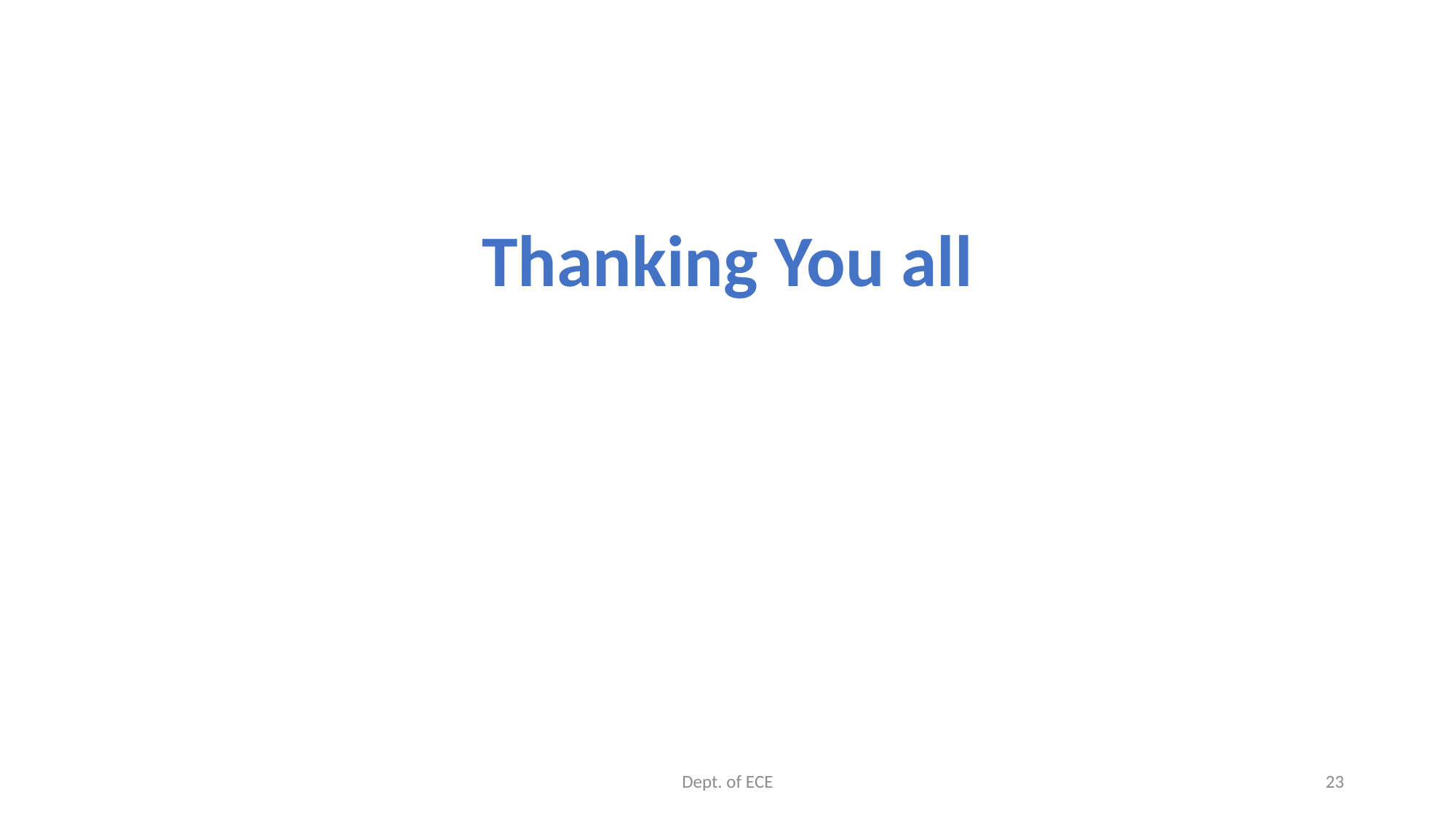

Thanking You all
Dept. of ECE
23